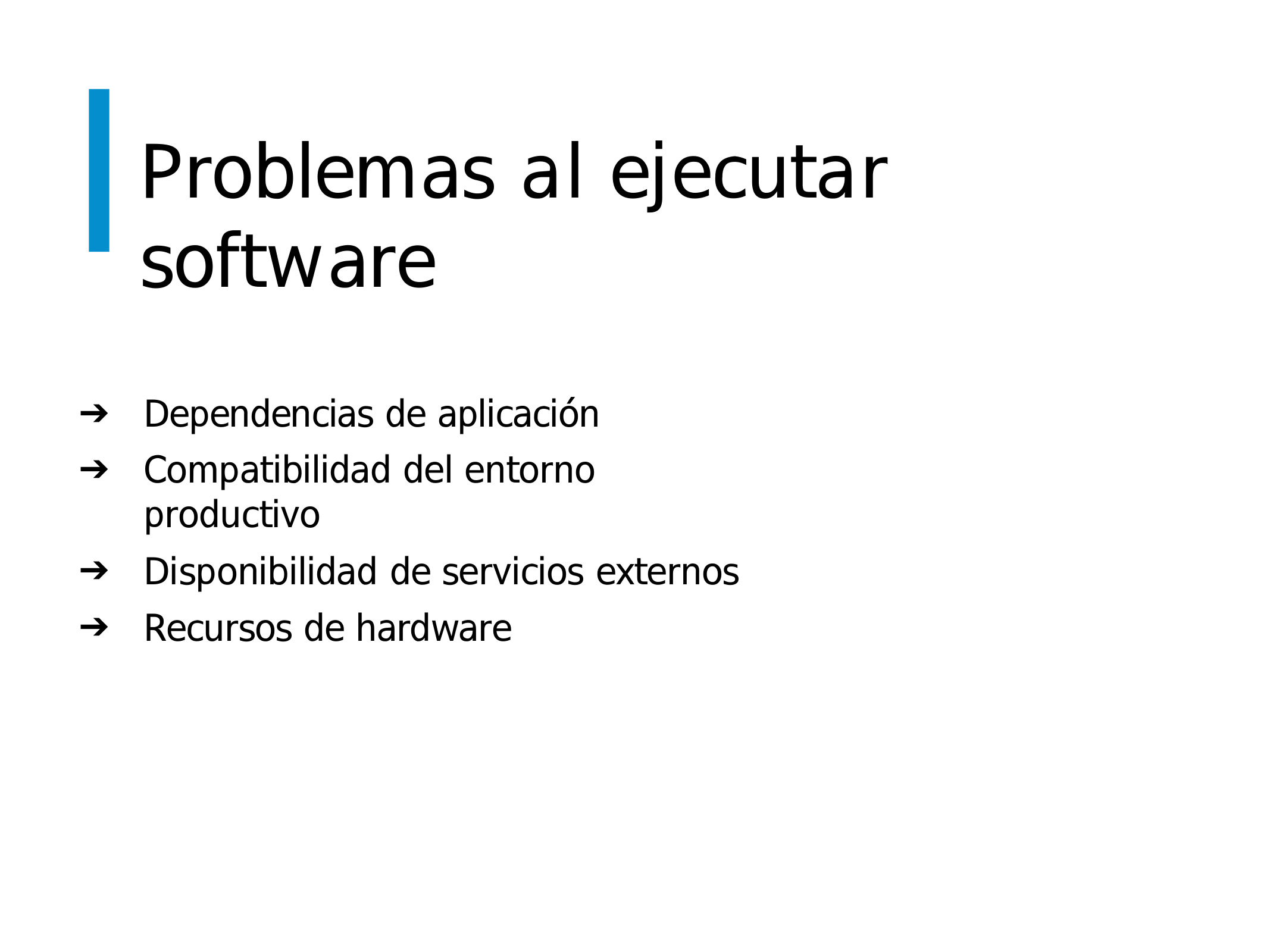

# Problemas al ejecutar software
Dependencias de aplicación
Compatibilidad del entorno productivo
Disponibilidad de servicios externos
Recursos de hardware